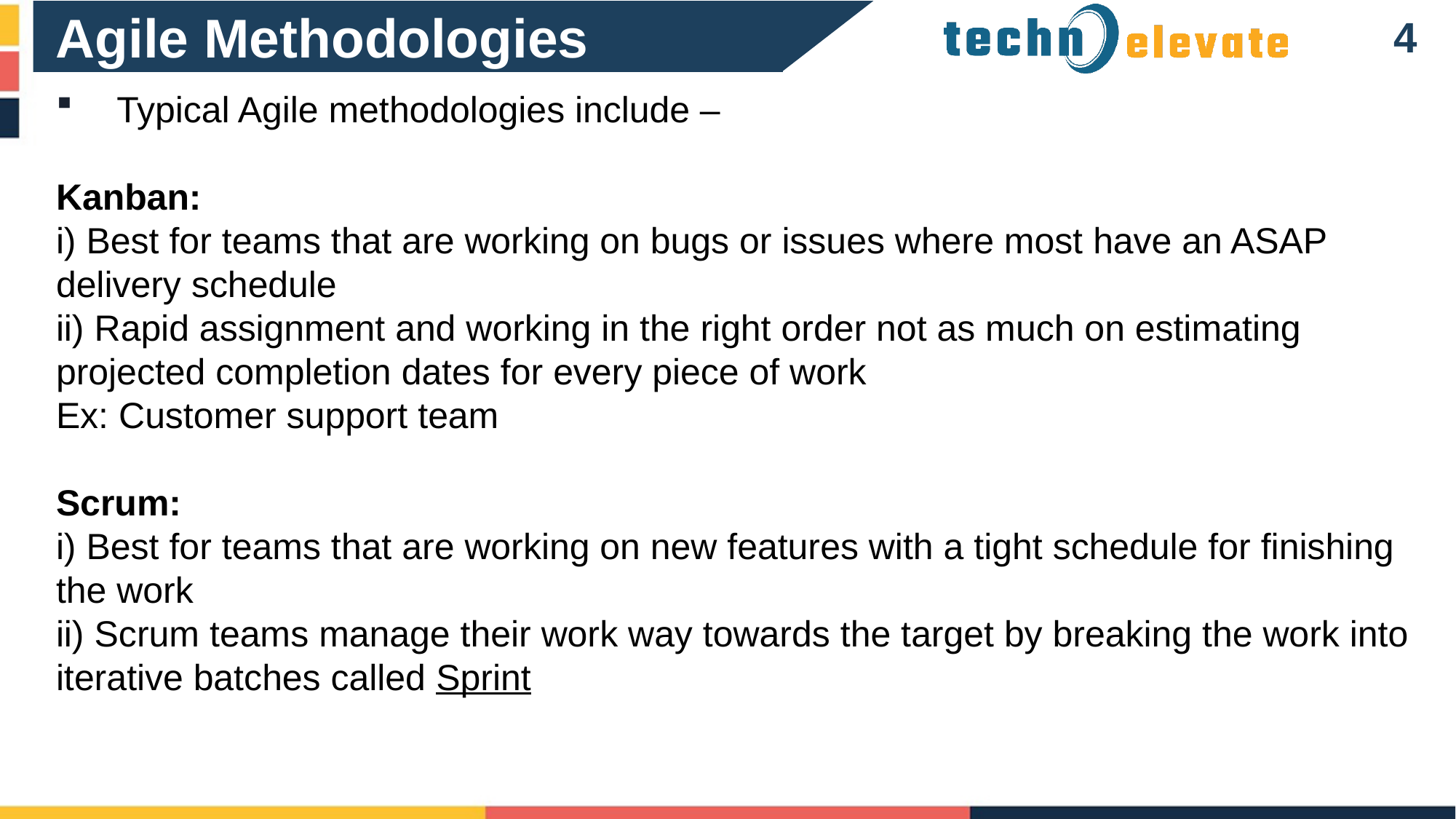

Agile Methodologies
4
Typical Agile methodologies include –

Kanban:
i) Best for teams that are working on bugs or issues where most have an ASAP delivery schedule
ii) Rapid assignment and working in the right order not as much on estimating projected completion dates for every piece of work
Ex: Customer support team

Scrum:
i) Best for teams that are working on new features with a tight schedule for finishing the work
ii) Scrum teams manage their work way towards the target by breaking the work into iterative batches called Sprint